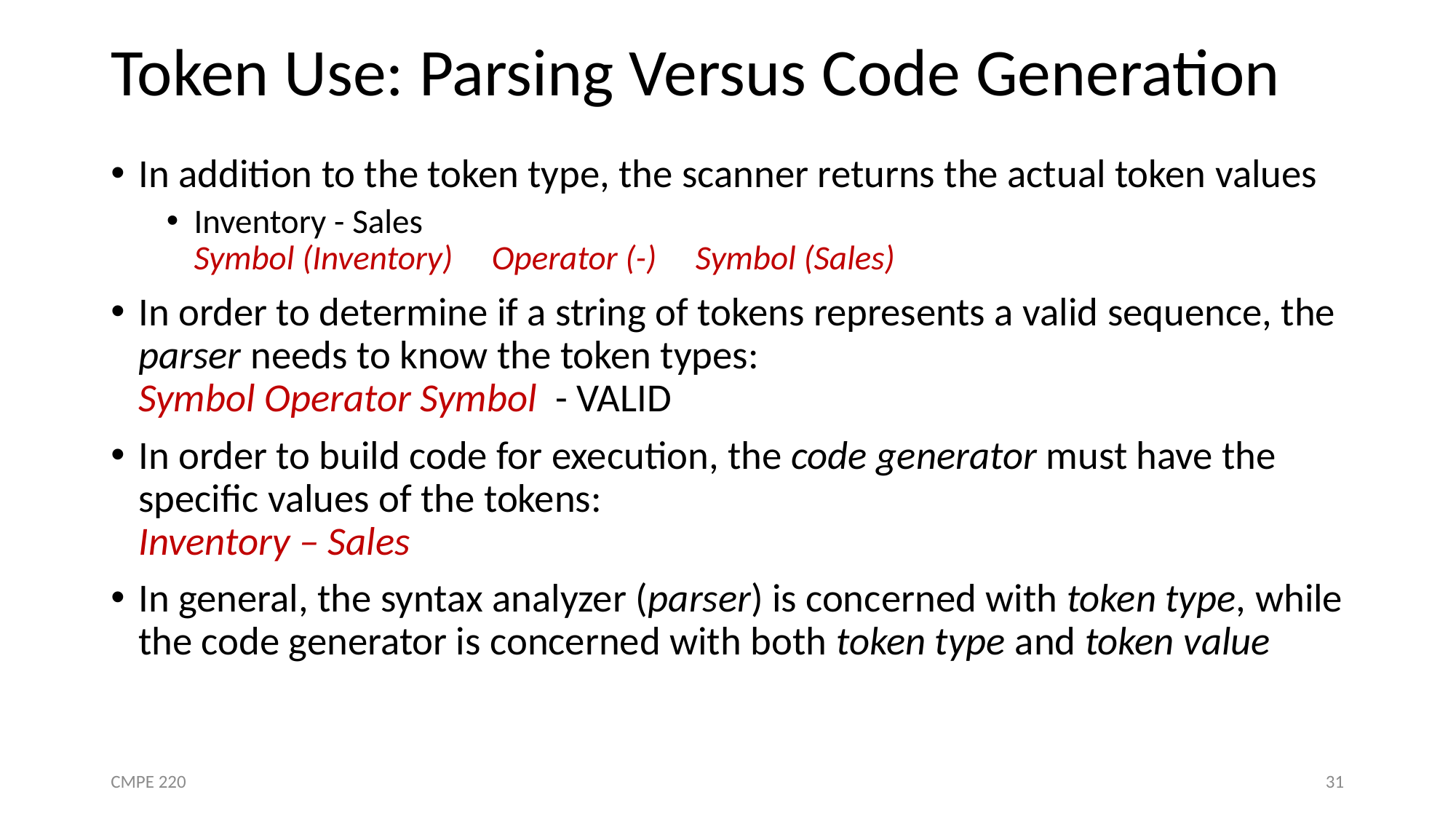

# Token Use: Parsing Versus Code Generation
In addition to the token type, the scanner returns the actual token values
Inventory - Sales
Symbol (Inventory)     Operator (-)     Symbol (Sales)
In order to determine if a string of tokens represents a valid sequence, the parser needs to know the token types:
Symbol Operator Symbol  - VALID
In order to build code for execution, the code generator must have the specific values of the tokens:
Inventory – Sales
In general, the syntax analyzer (parser) is concerned with token type, while the code generator is concerned with both token type and token value
CMPE 220
31